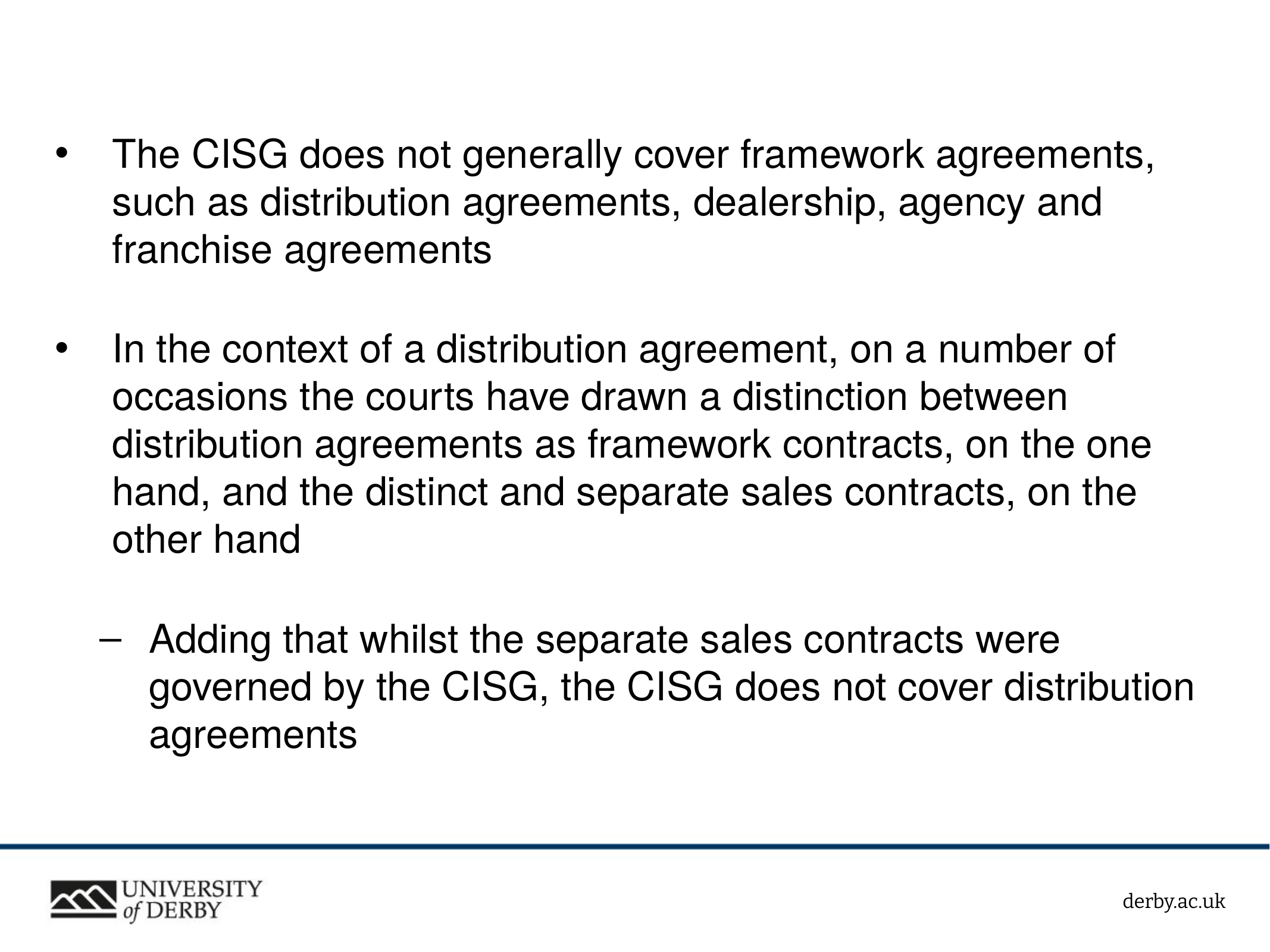

#
The CISG does not generally cover framework agreements, such as distribution agreements, dealership, agency and franchise agreements
In the context of a distribution agreement, on a number of occasions the courts have drawn a distinction between distribution agreements as framework contracts, on the one hand, and the distinct and separate sales contracts, on the other hand
Adding that whilst the separate sales contracts were governed by the CISG, the CISG does not cover distribution agreements